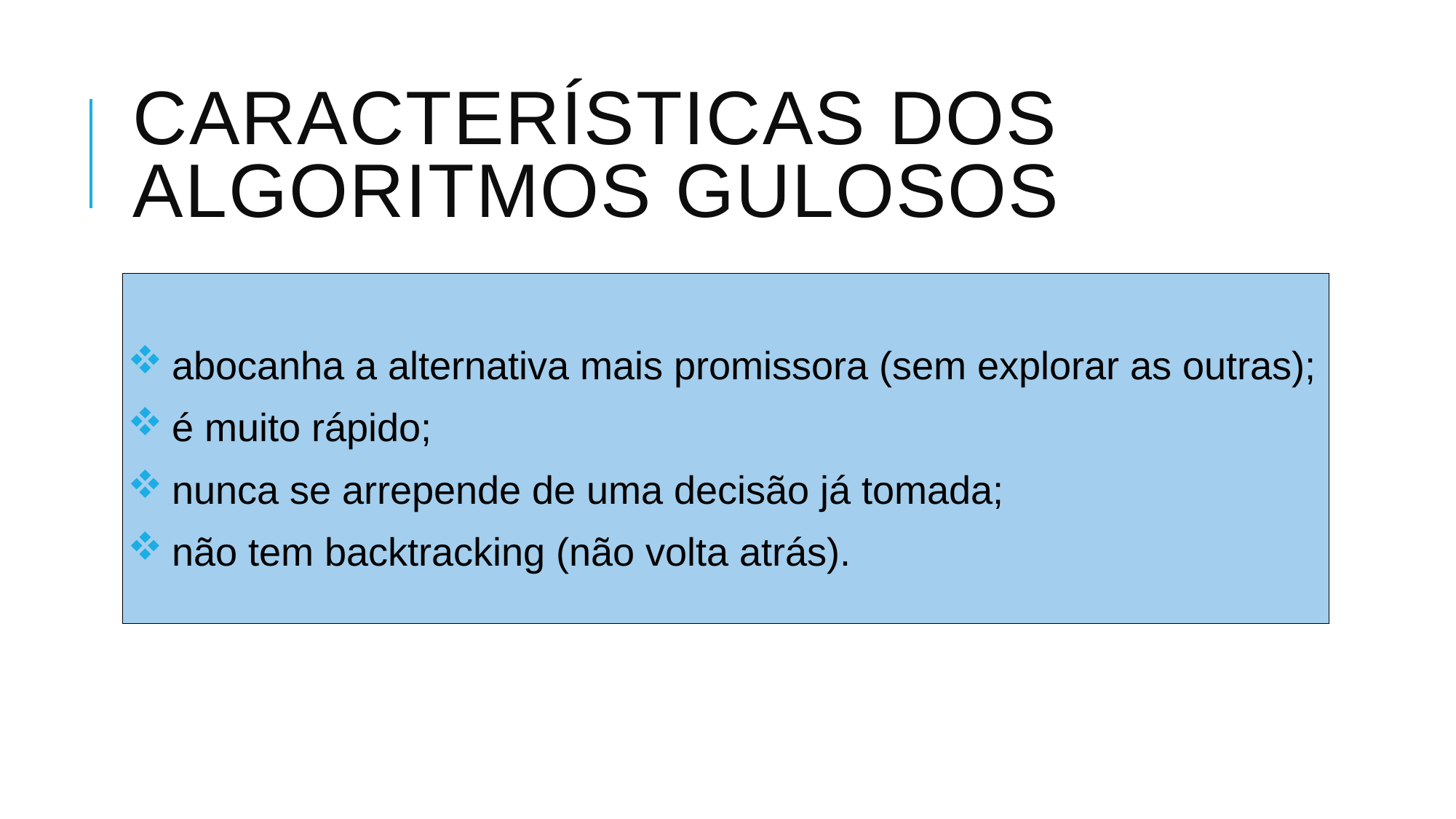

# Características dos algoritmos gulosos

 abocanha a alternativa mais promissora (sem explorar as outras);
 é muito rápido;
 nunca se arrepende de uma decisão já tomada;
 não tem backtracking (não volta atrás).